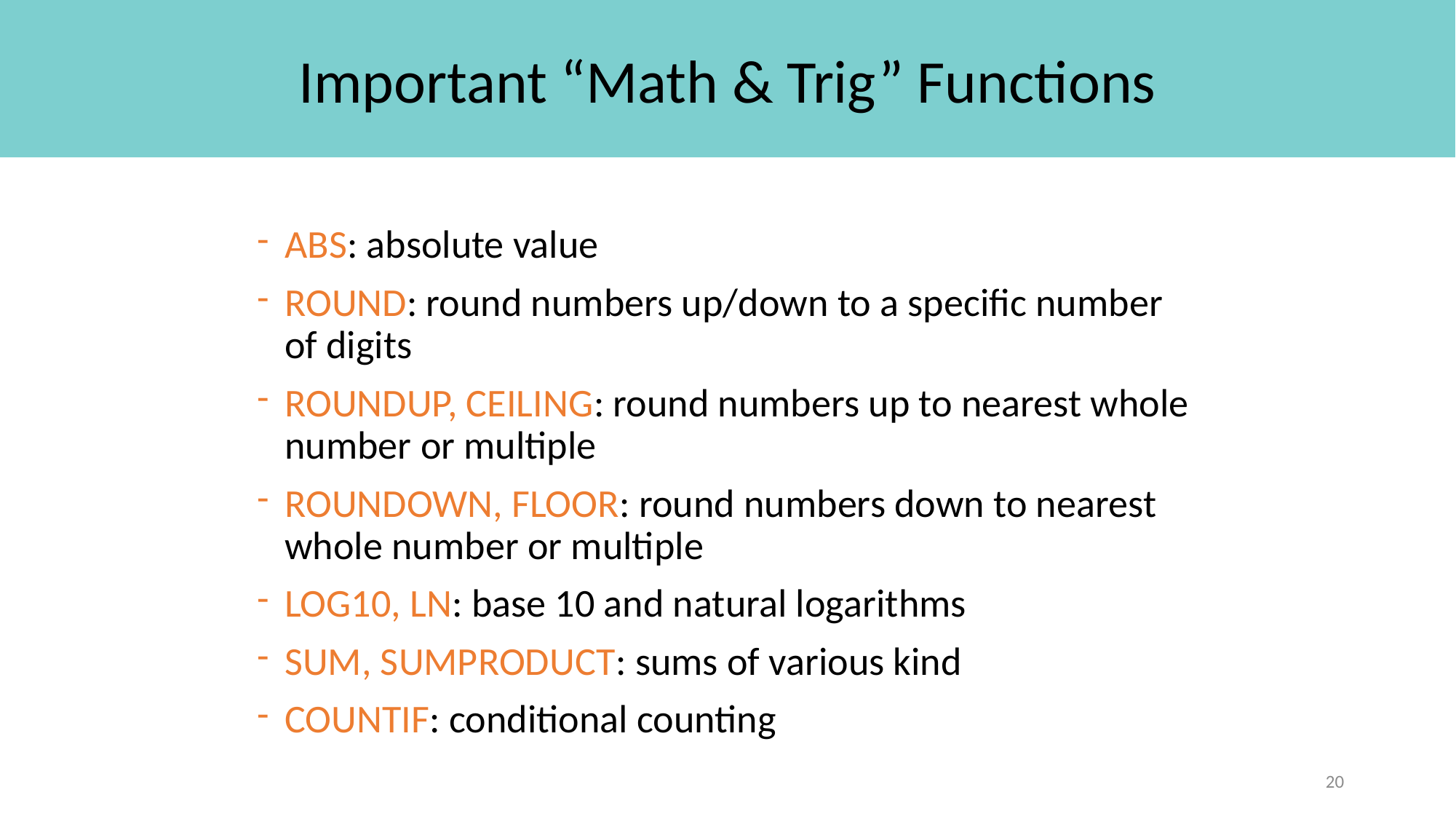

Important “Math & Trig” Functions
ABS: absolute value
ROUND: round numbers up/down to a specific number of digits
ROUNDUP, CEILING: round numbers up to nearest whole number or multiple
ROUNDOWN, FLOOR: round numbers down to nearest whole number or multiple
LOG10, LN: base 10 and natural logarithms
SUM, SUMPRODUCT: sums of various kind
COUNTIF: conditional counting
20